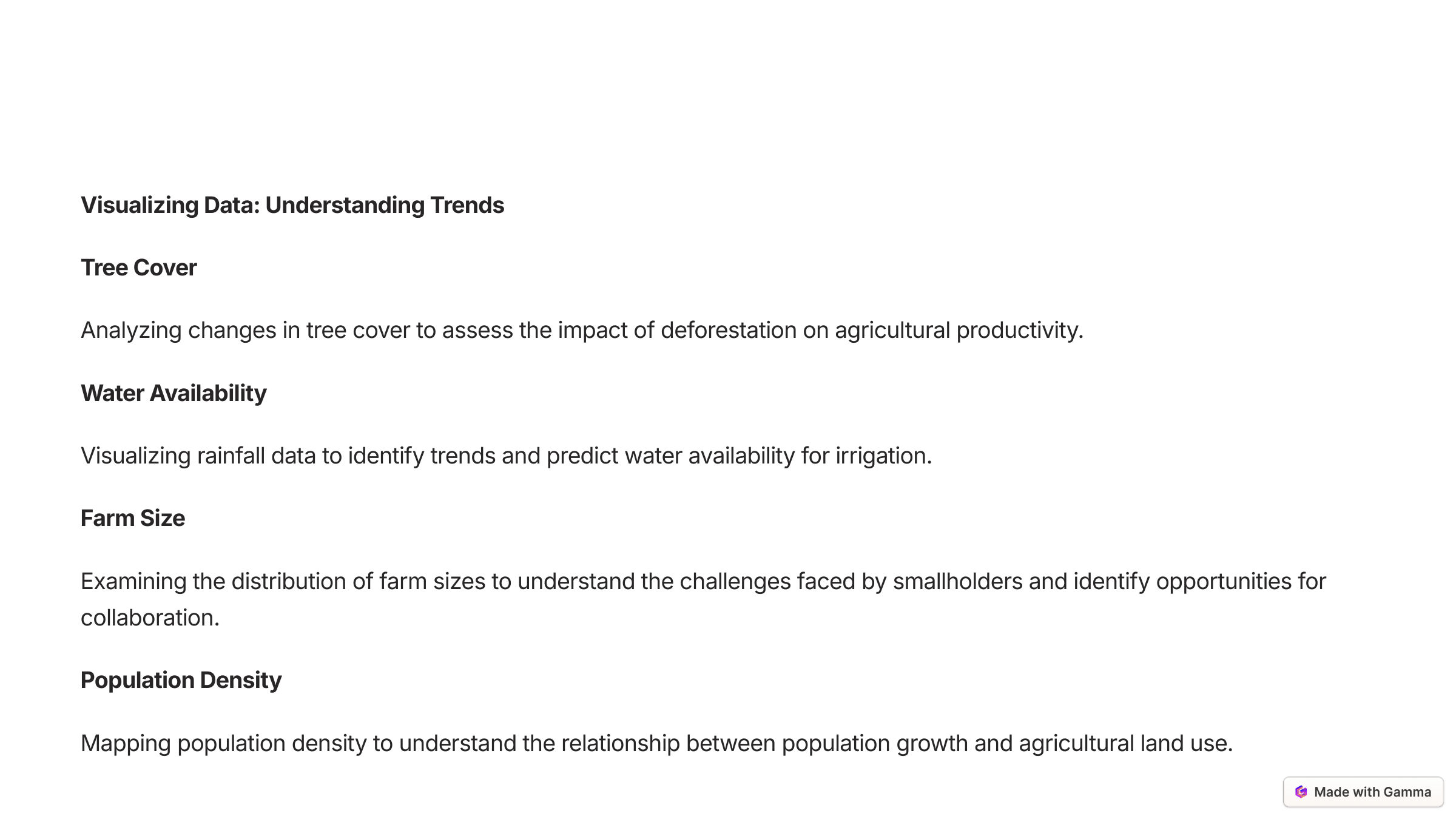

Visualizing Data: Understanding Trends
Tree Cover
Analyzing changes in tree cover to assess the impact of deforestation on agricultural productivity.
Water Availability
Visualizing rainfall data to identify trends and predict water availability for irrigation.
Farm Size
Examining the distribution of farm sizes to understand the challenges faced by smallholders and identify opportunities for collaboration.
Population Density
Mapping population density to understand the relationship between population growth and agricultural land use.